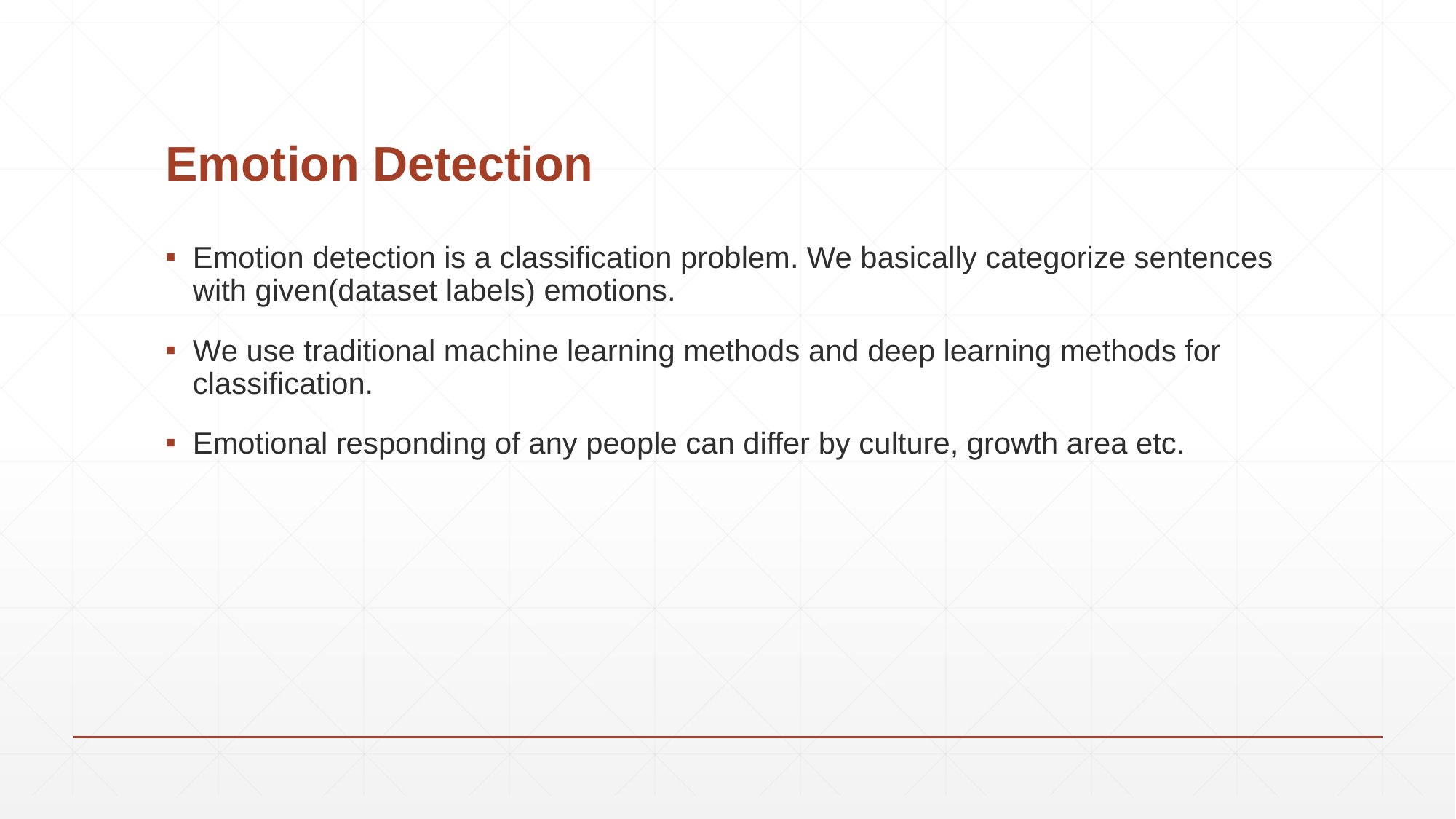

# Emotion Detection
Emotion detection is a classification problem. We basically categorize sentences with given(dataset labels) emotions.
We use traditional machine learning methods and deep learning methods for classification.
Emotional responding of any people can differ by culture, growth area etc.